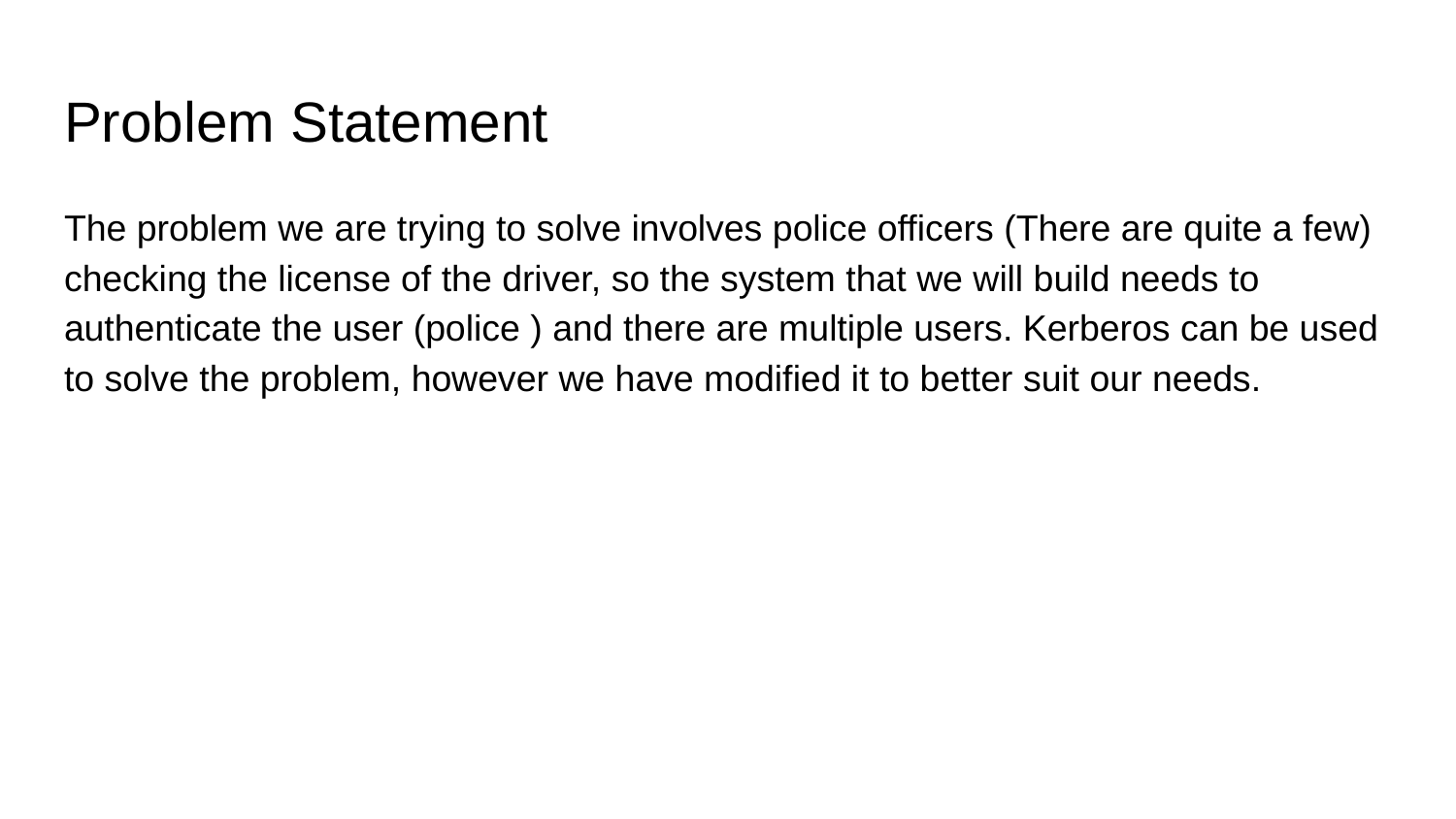

# Problem Statement
The problem we are trying to solve involves police officers (There are quite a few) checking the license of the driver, so the system that we will build needs to authenticate the user (police ) and there are multiple users. Kerberos can be used to solve the problem, however we have modified it to better suit our needs.